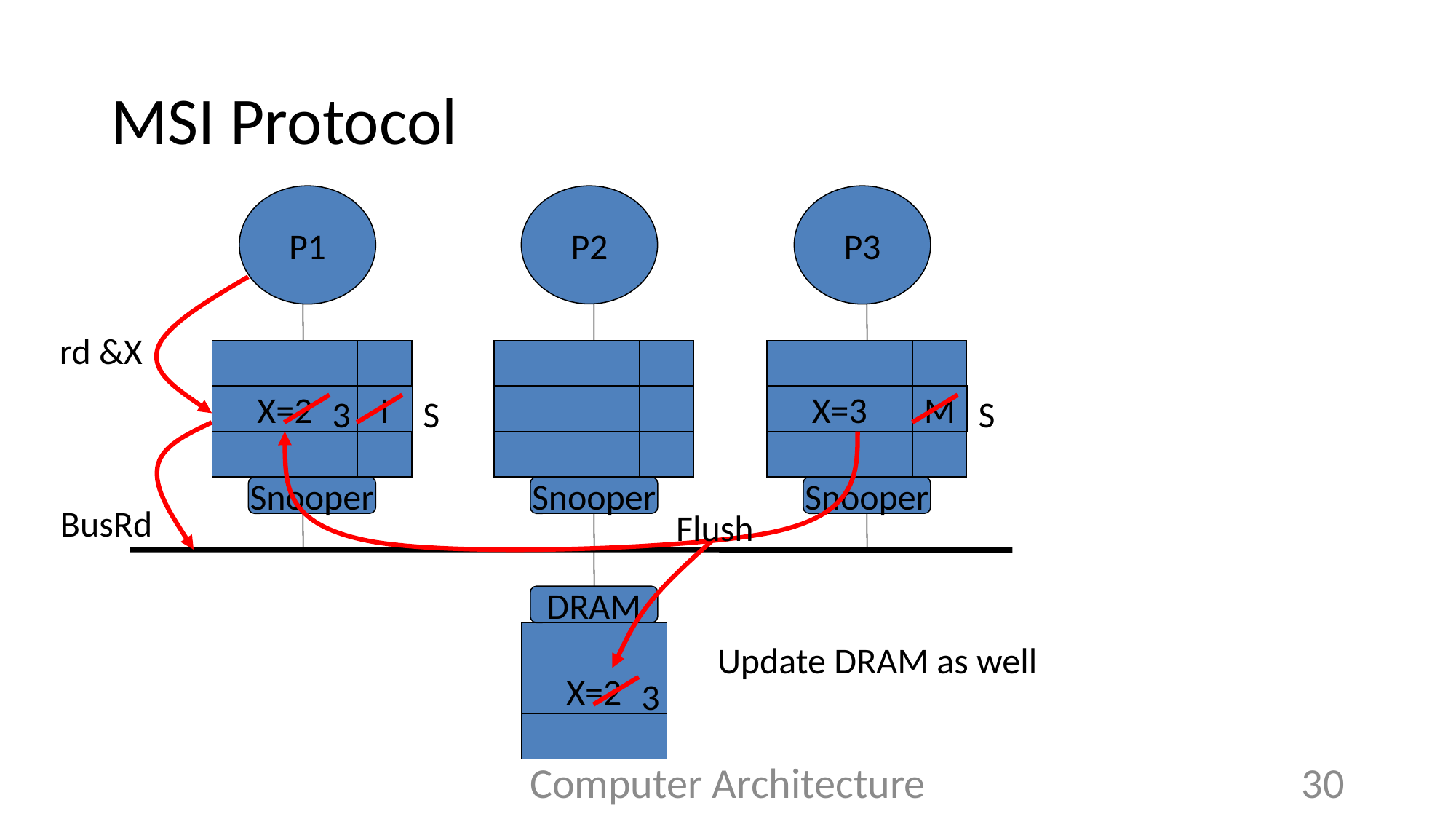

# MSI Protocol
P1
P2

P3

rd &X

X=2
3
S

Flush
I
X=3
M
S

BusRd

Snooper
Snooper
Snooper

3

DRAM

Update DRAM as well
X=2

Computer Architecture
30